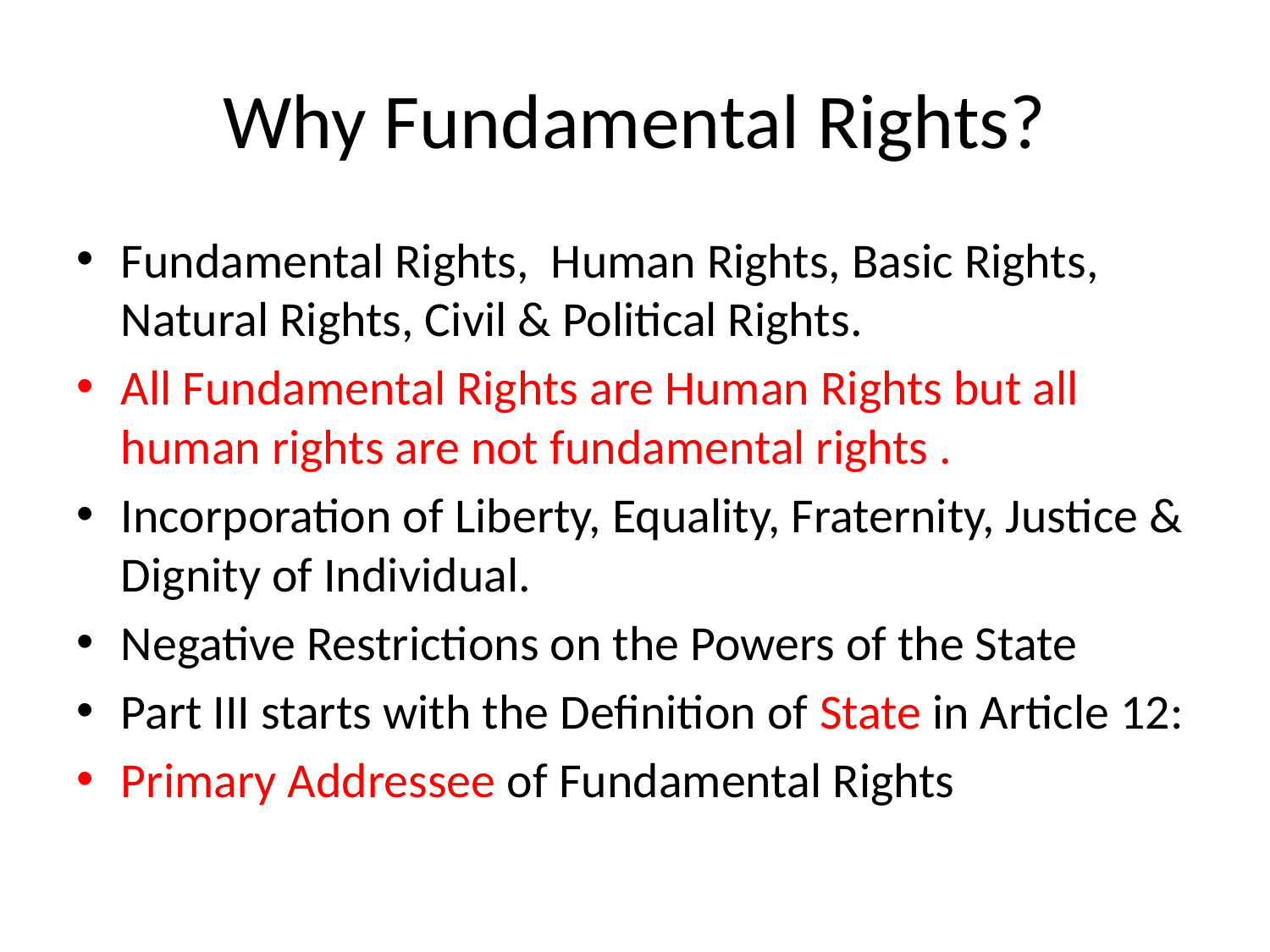

# Why Fundamental Rights?
Fundamental Rights,  Human Rights, Basic Rights, Natural Rights, Civil & Political Rights.
All Fundamental Rights are Human Rights but all human rights are not fundamental rights .
Incorporation of Liberty, Equality, Fraternity, Justice & Dignity of Individual.
Negative Restrictions on the Powers of the State
Part III starts with the Definition of State in Article 12:
Primary Addressee of Fundamental Rights